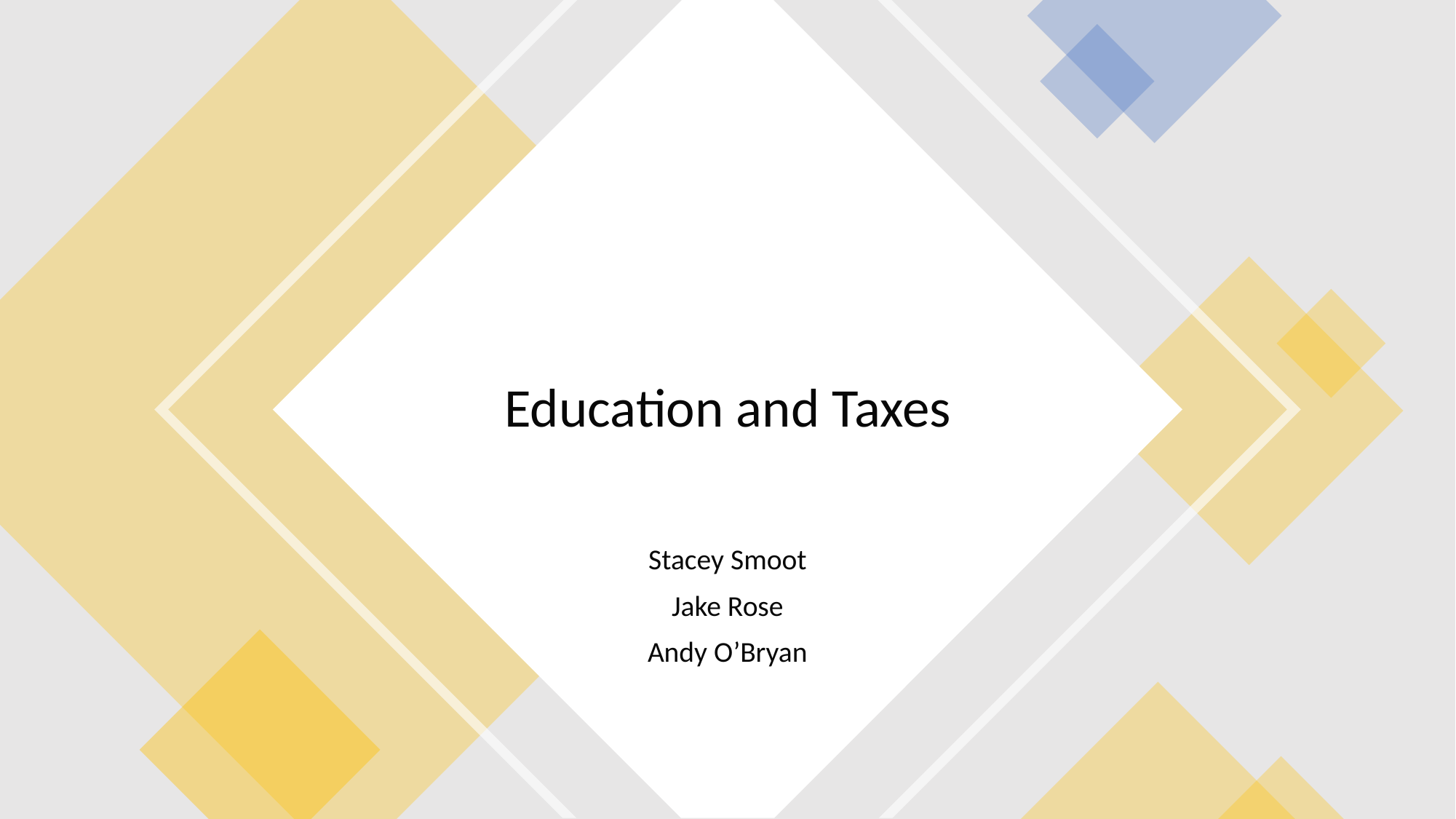

# Education and Taxes

Stacey Smoot
Jake Rose
Andy O’Bryan